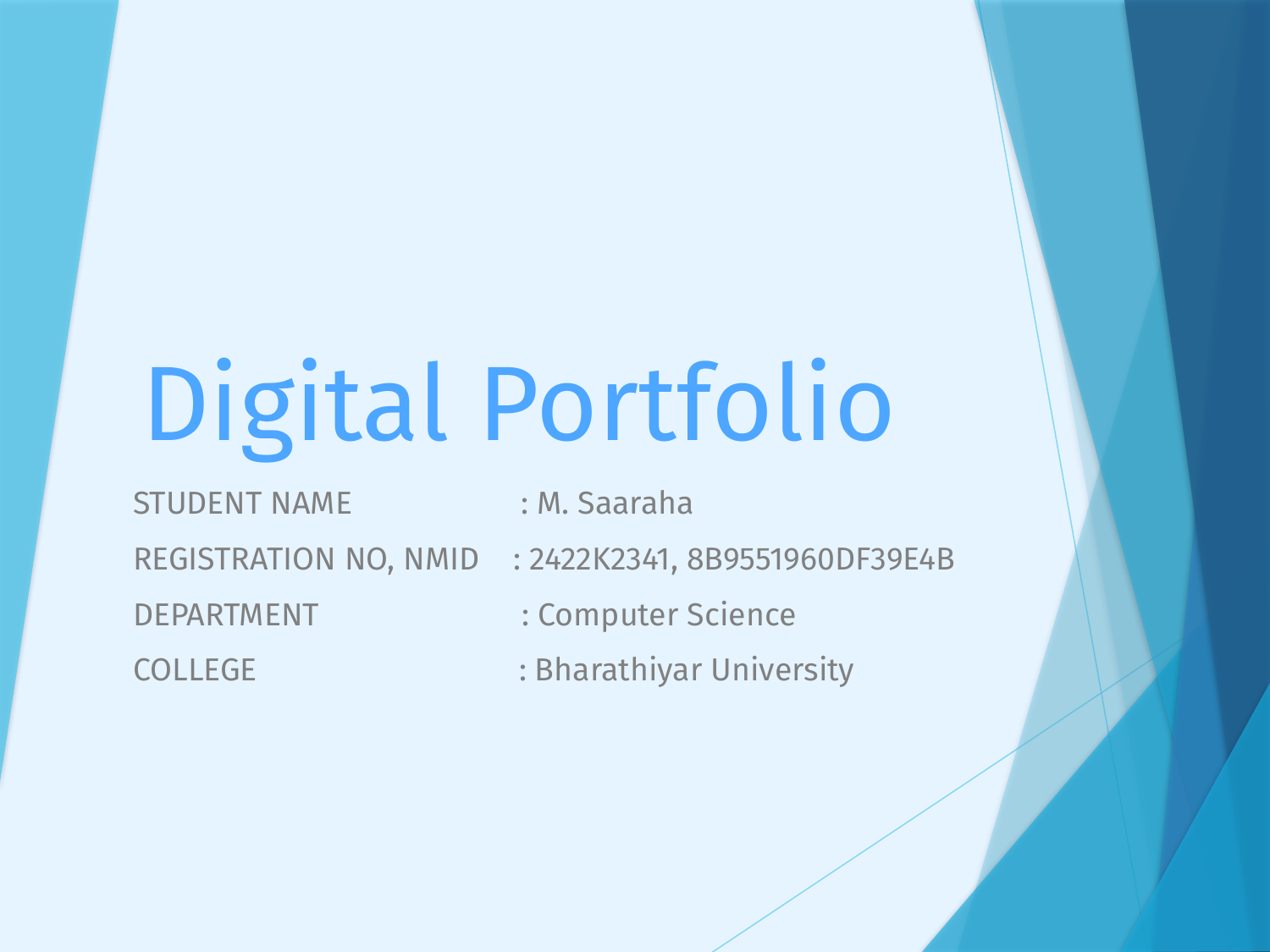

#
Digital Portfolio
STUDENT NAME                    : M. Saaraha
REGISTRATION NO, NMID    : 2422K2341, 8B9551960DF39E4B
DEPARTMENT                        : Computer Science
COLLEGE                               : Bharathiyar University